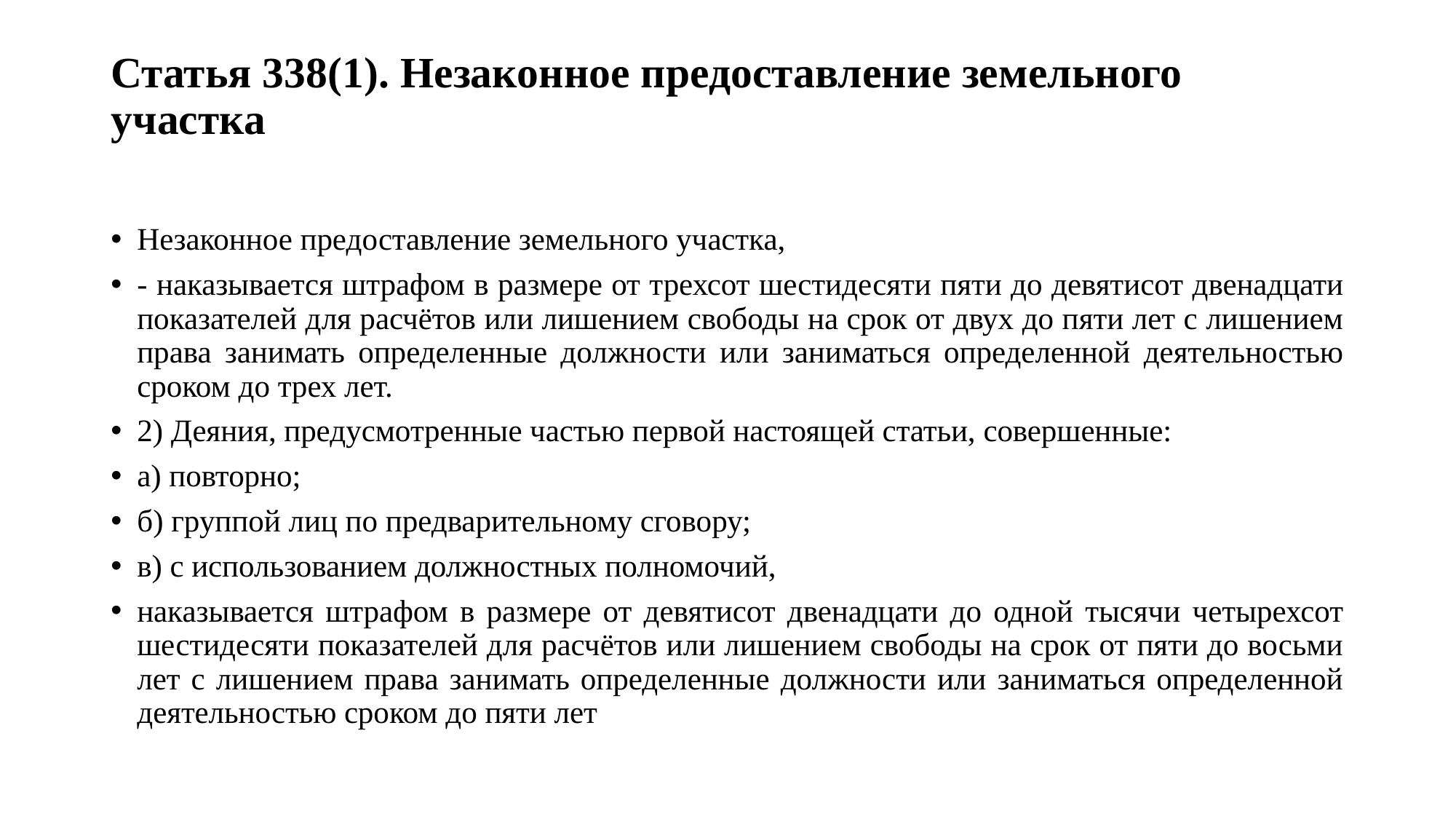

# Статья 338(1). Незаконное предоставление земельного участка
Незаконное предоставление земельного участка,
- наказывается штрафом в размере от трехсот шестидесяти пяти до девятисот двенадцати показателей для расчётов или лишением свободы на срок от двух до пяти лет с лишением права занимать определенные должности или заниматься определенной деятельностью сроком до трех лет.
2) Деяния, предусмотренные частью первой настоящей статьи, совершенные:
а) повторно;
б) группой лиц по предварительному сговору;
в) с использованием должностных полномочий,
наказывается штрафом в размере от девятисот двенадцати до одной тысячи четырехсот шестидесяти показателей для расчётов или лишением свободы на срок от пяти до восьми лет с лишением права занимать определенные должности или заниматься определенной деятельностью сроком до пяти лет